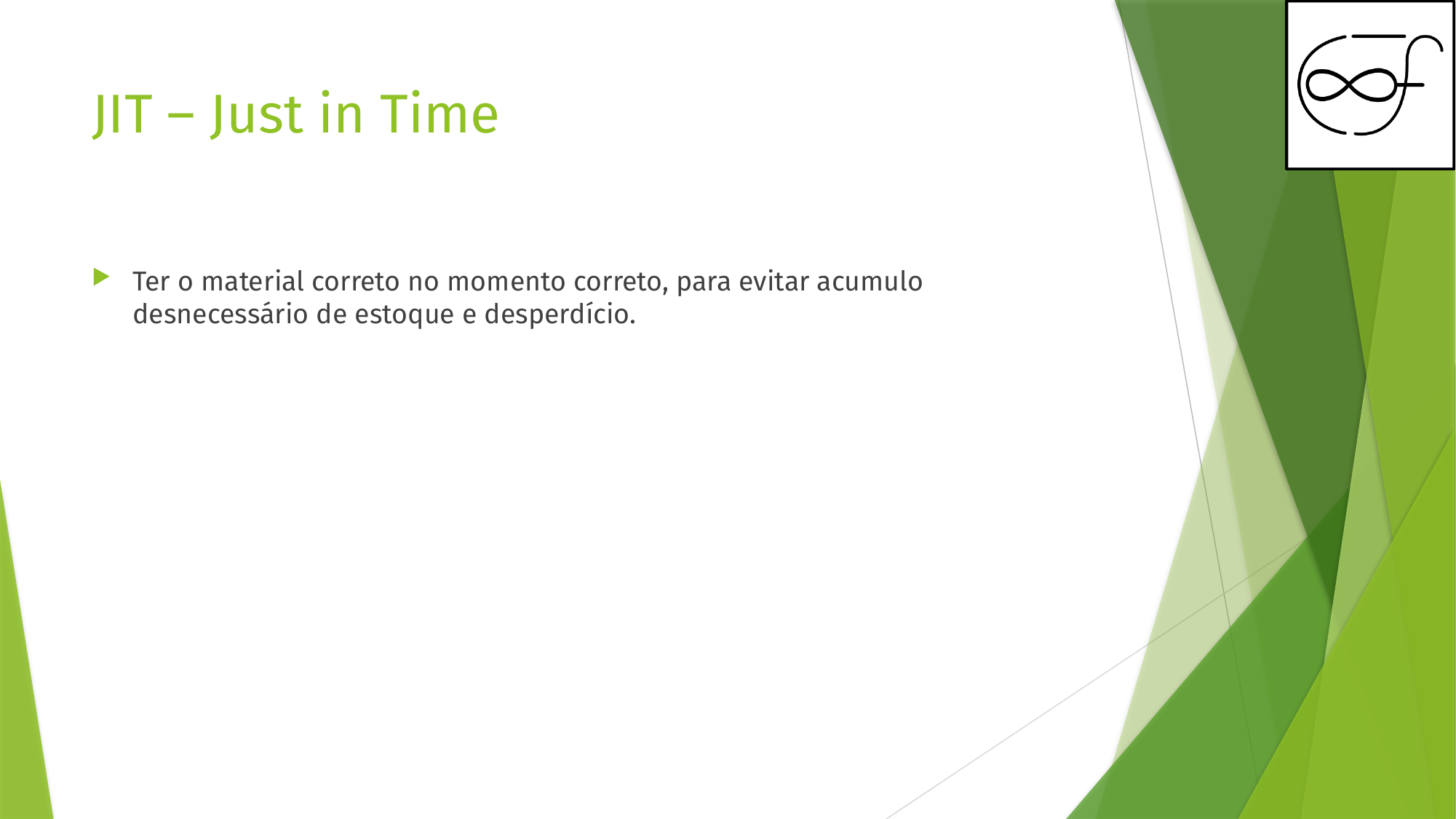

# JIT – Just in Time
Ter o material correto no momento correto, para evitar acumulo desnecessário de estoque e desperdício.